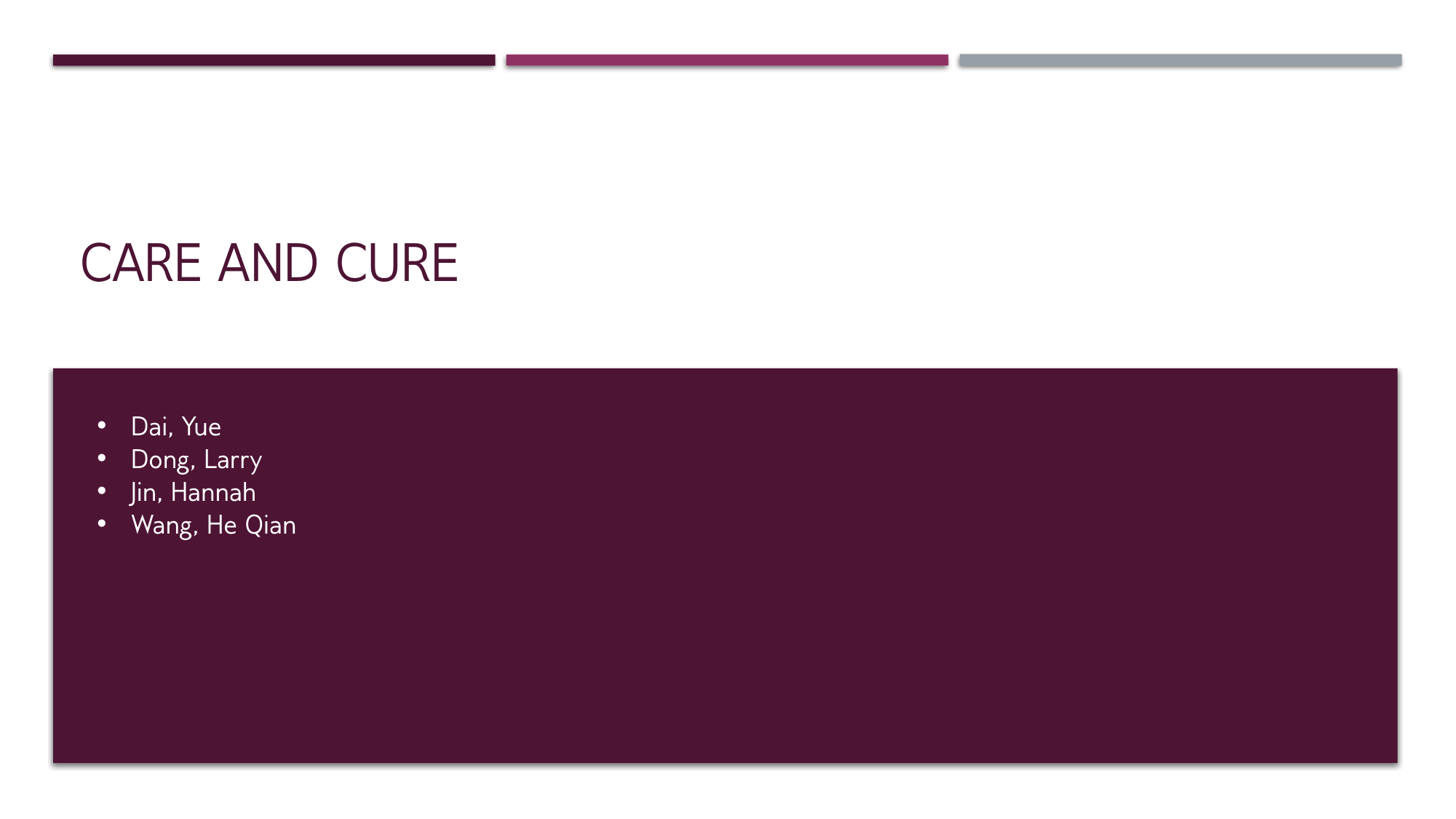

# Care and Cure

Dai, Yue
Dong, Larry
Jin, Hannah
Wang, He Qian